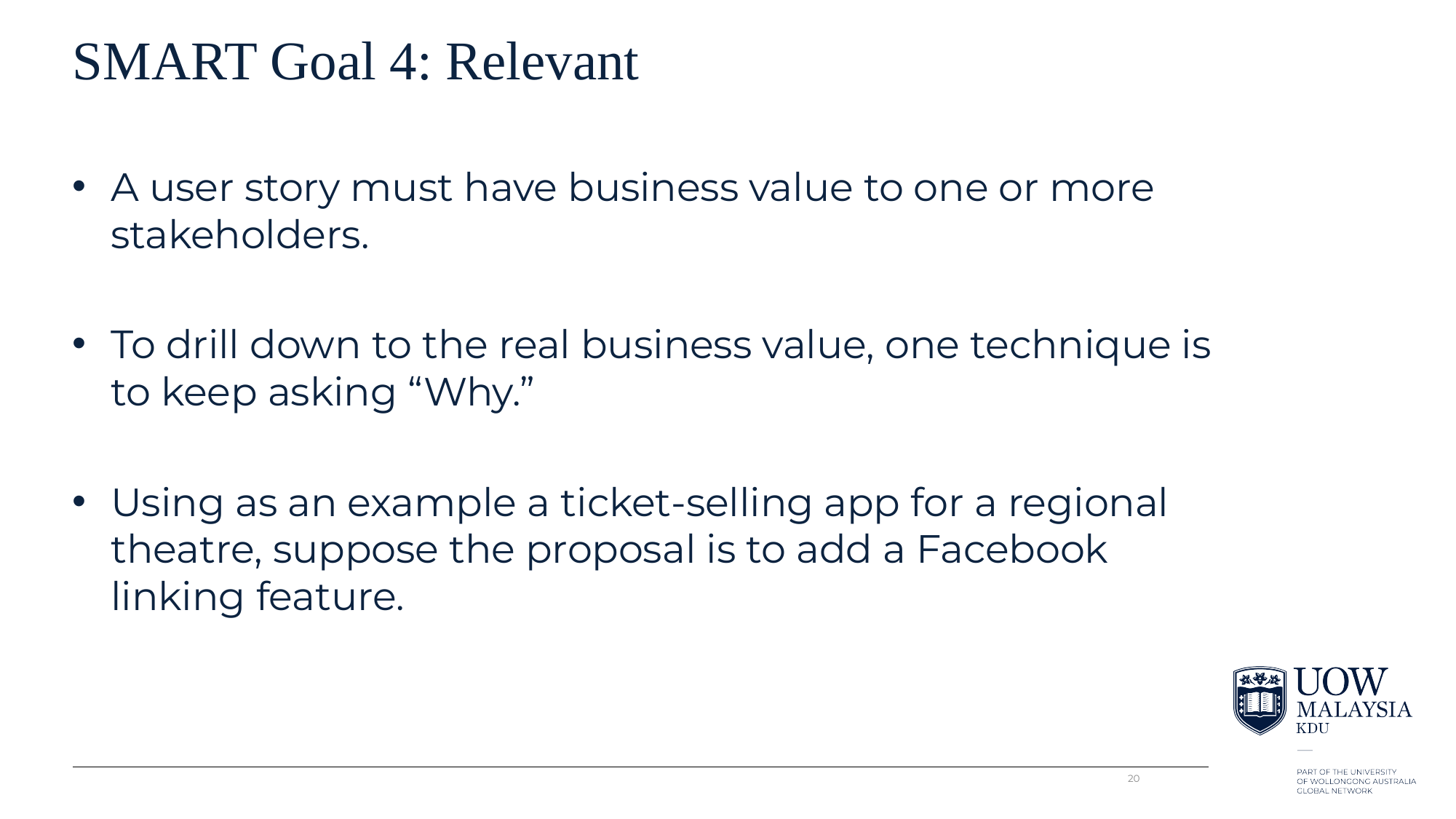

# SMART Goal 4: Relevant
A user story must have business value to one or more stakeholders.

To drill down to the real business value, one technique is to keep asking “Why.”

Using as an example a ticket-selling app for a regional theatre, suppose the proposal is to add a Facebook linking feature.

20